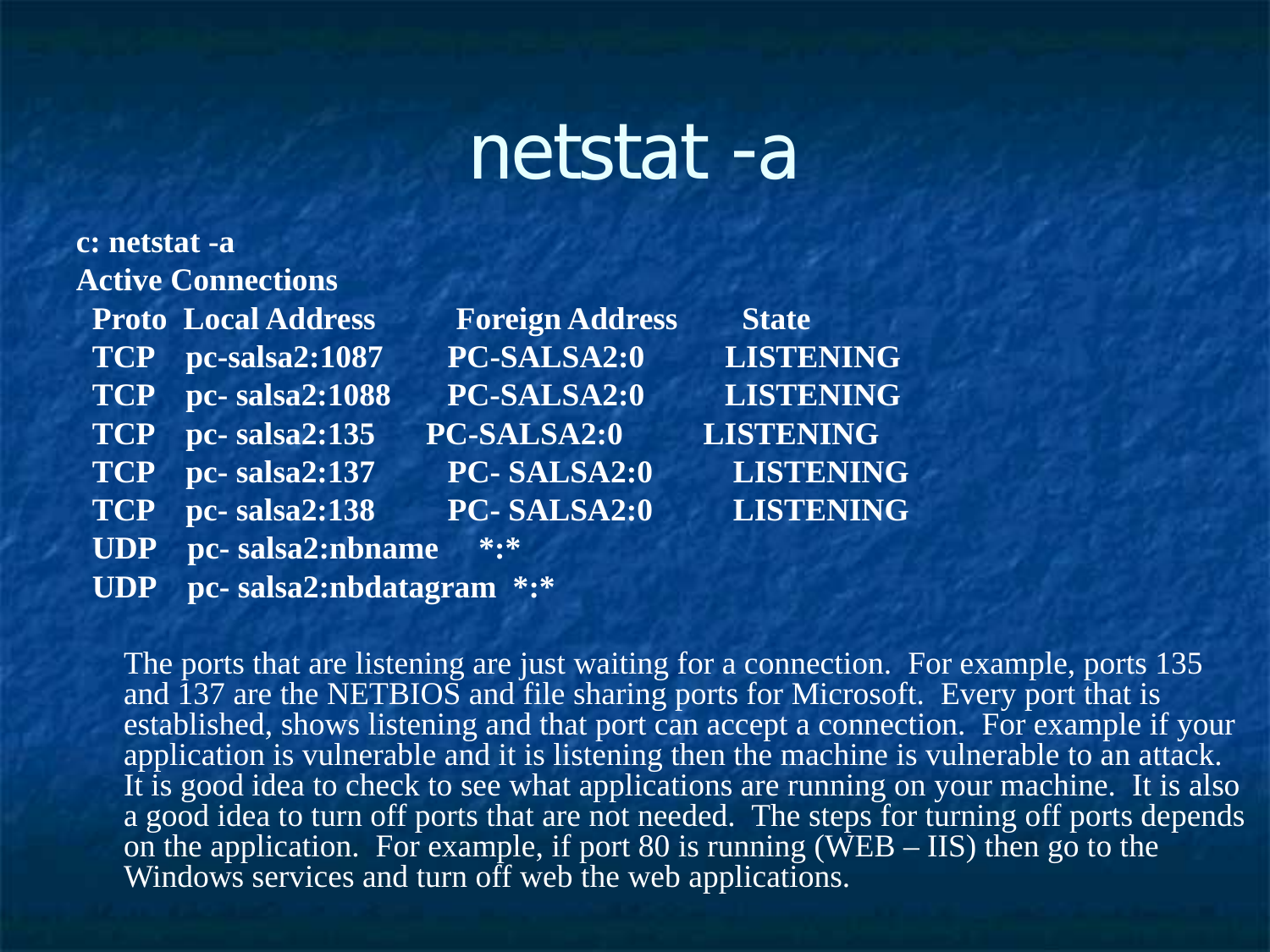

netstat -a
c: netstat -a
Active Connections
  Proto  Local Address          Foreign Address        State
  TCP    pc-salsa2:1087        PC-SALSA2:0          LISTENING
  TCP    pc- salsa2:1088       PC-SALSA2:0          LISTENING
  TCP    pc- salsa2:135	      PC-SALSA2:0          LISTENING
  TCP    pc- salsa2:137         PC- SALSA2:0          LISTENING
  TCP    pc- salsa2:138         PC- SALSA2:0          LISTENING
  UDP    pc- salsa2:nbname     *:*
  UDP    pc- salsa2:nbdatagram  *:*

	The ports that are listening are just waiting for a connection.  For example, ports 135 and 137 are the NETBIOS and file sharing ports for Microsoft.  Every port that is established, shows listening and that port can accept a connection.  For example if your application is vulnerable and it is listening then the machine is vulnerable to an attack.  It is good idea to check to see what applications are running on your machine.  It is also a good idea to turn off ports that are not needed.  The steps for turning off ports depends on the application.  For example, if port 80 is running (WEB – IIS) then go to the Windows services and turn off web the web applications.